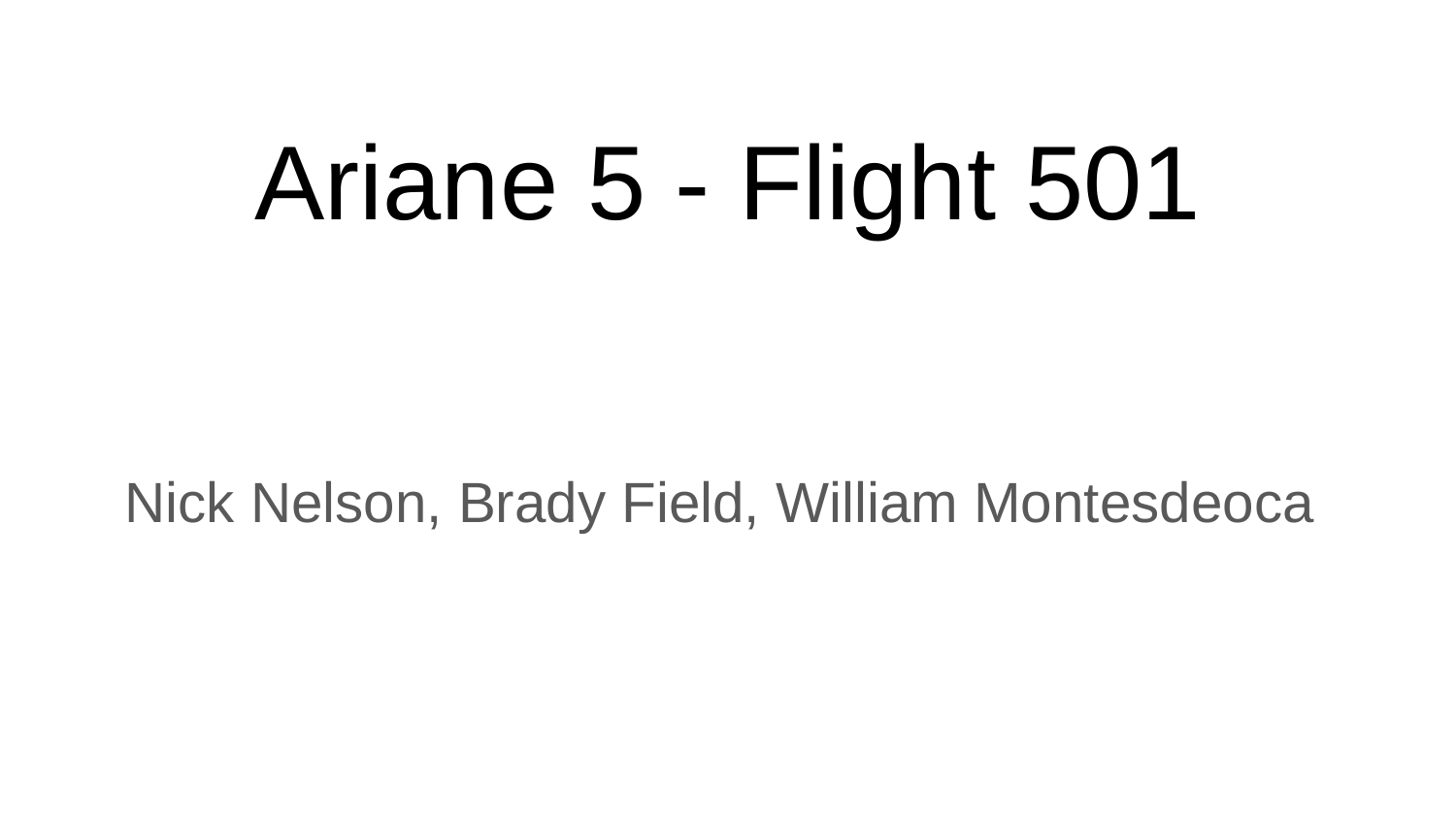

# Ariane 5 - Flight 501
Nick Nelson, Brady Field, William Montesdeoca